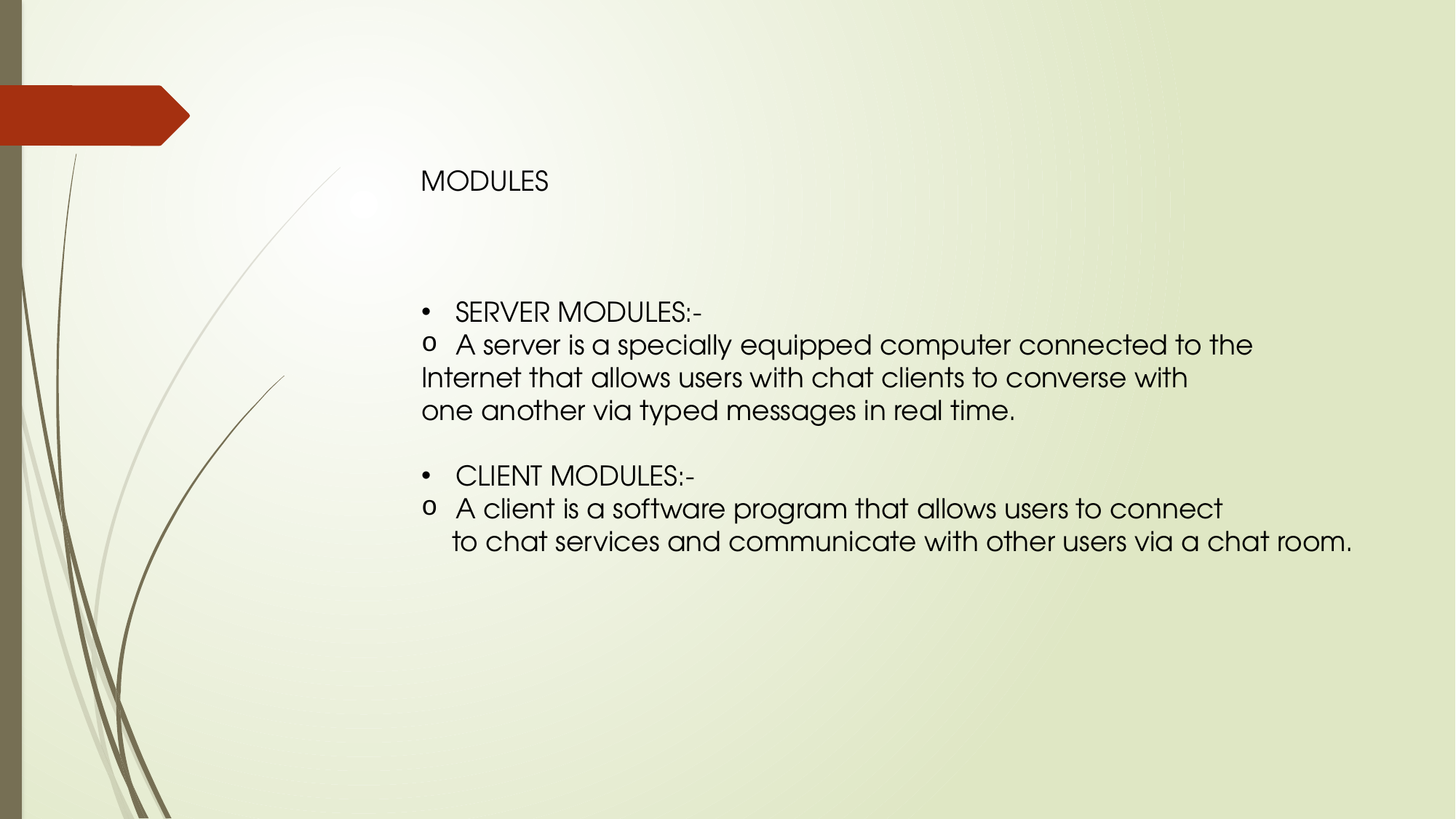

MODULES

SERVER MODULES:-
A server is a specially equipped computer connected to the
Internet that allows users with chat clients to converse with
one another via typed messages in real time.

CLIENT MODULES:-
A client is a software program that allows users to connect
    to chat services and communicate with other users via a chat room.